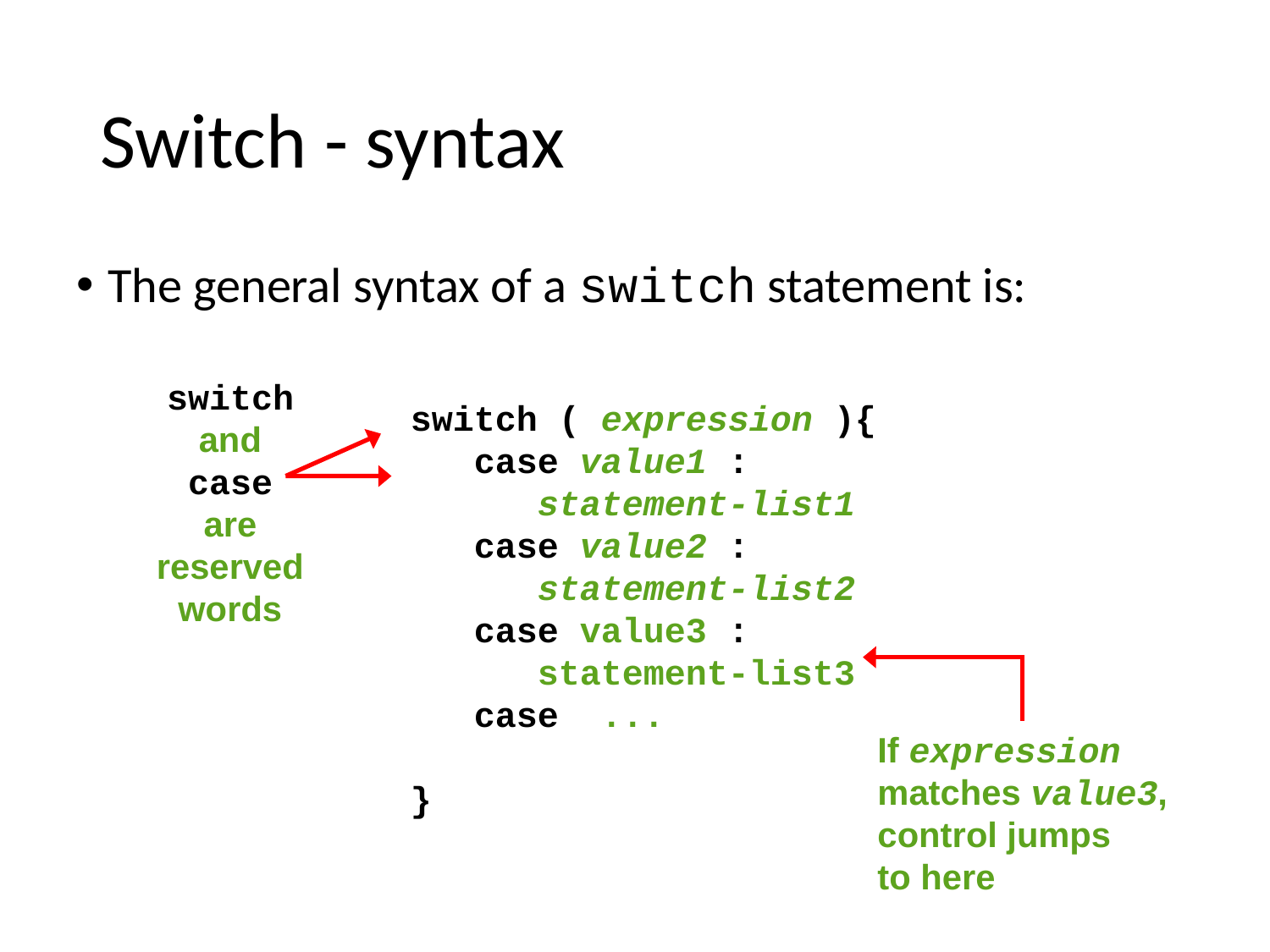

# Switch - syntax
The general syntax of a switch statement is:
switch
and
case
are
reserved
words

switch ( expression ){
   case value1 :
      statement-list1
   case value2 :
      statement-list2
   case value3 :
      statement-list3
   case  ...

}
If expression
matches value3,
control jumps
to here